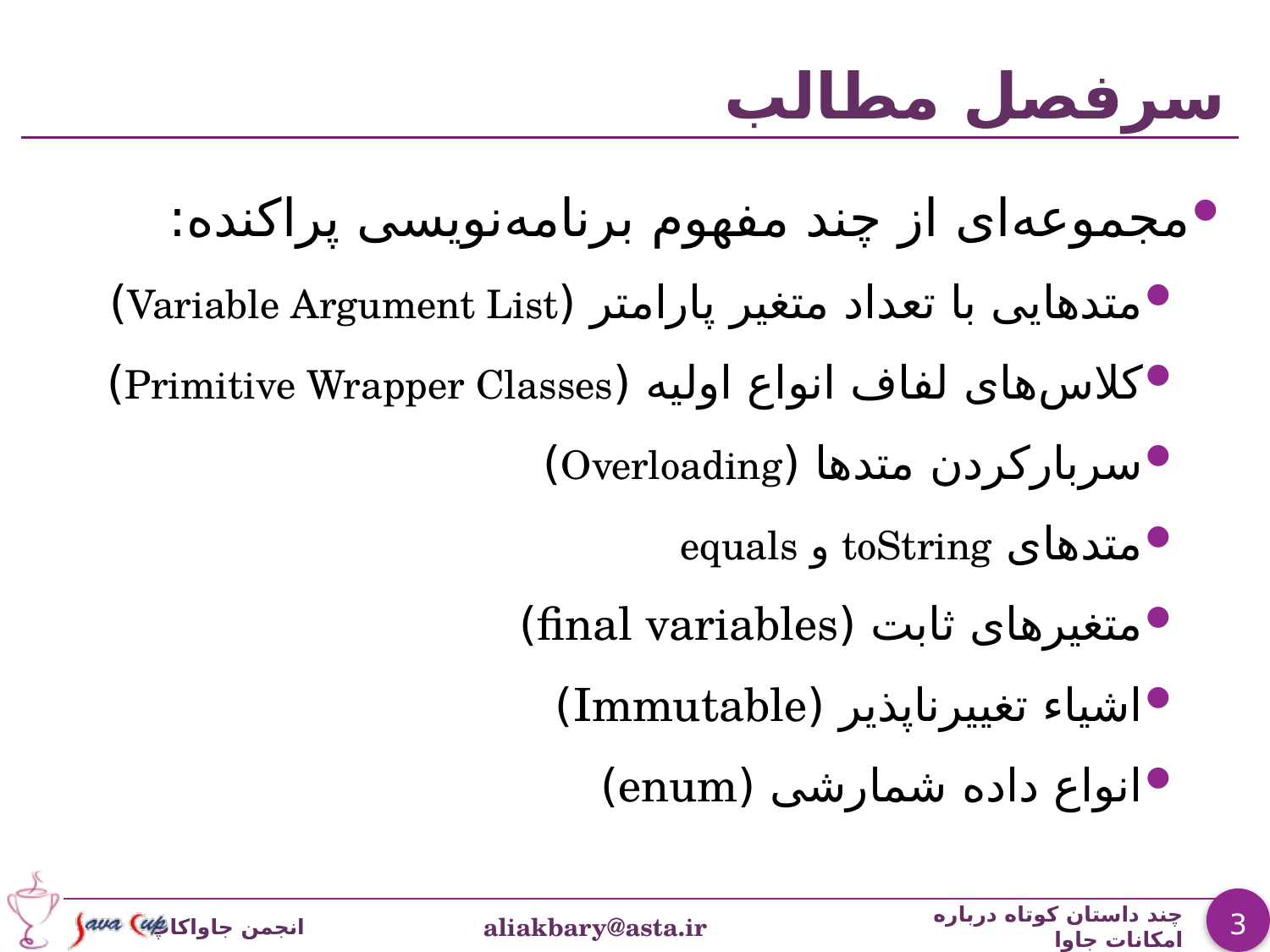

# سرفصل مطالب
مجموعه‌ای از چند مفهوم برنامه‌نویسی پراکنده:
متدهایی با تعداد متغیر پارامتر (Variable Argument List)
کلاس‌های لفاف انواع اولیه (Primitive Wrapper Classes)
سربارکردن متدها (Overloading)
متدهای toString و equals
متغیرهای ثابت (final variables)
اشیاء تغییرناپذیر (Immutable)
انواع داده شمارشی (enum)